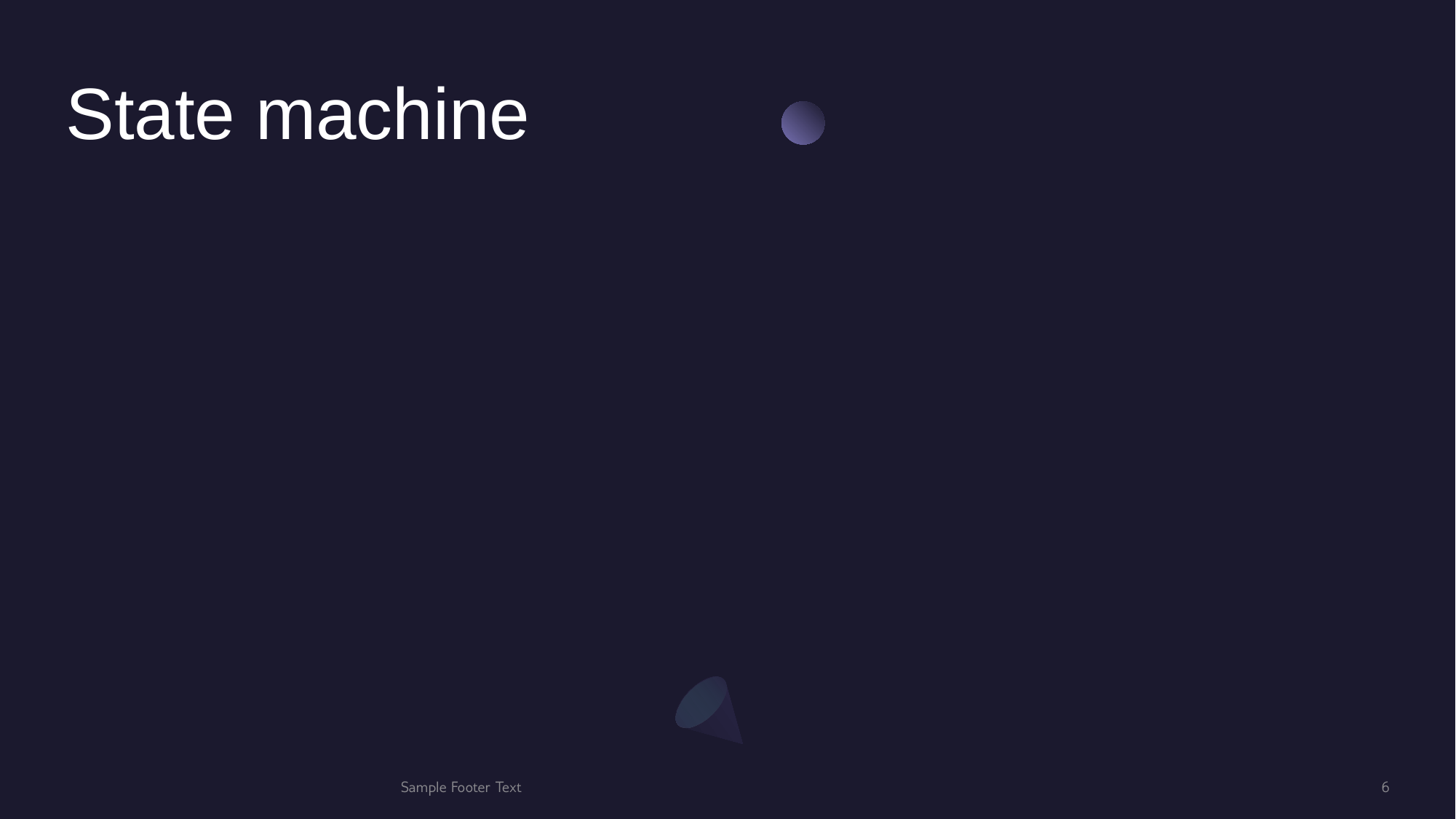

# State machine

Sample Footer Text
6